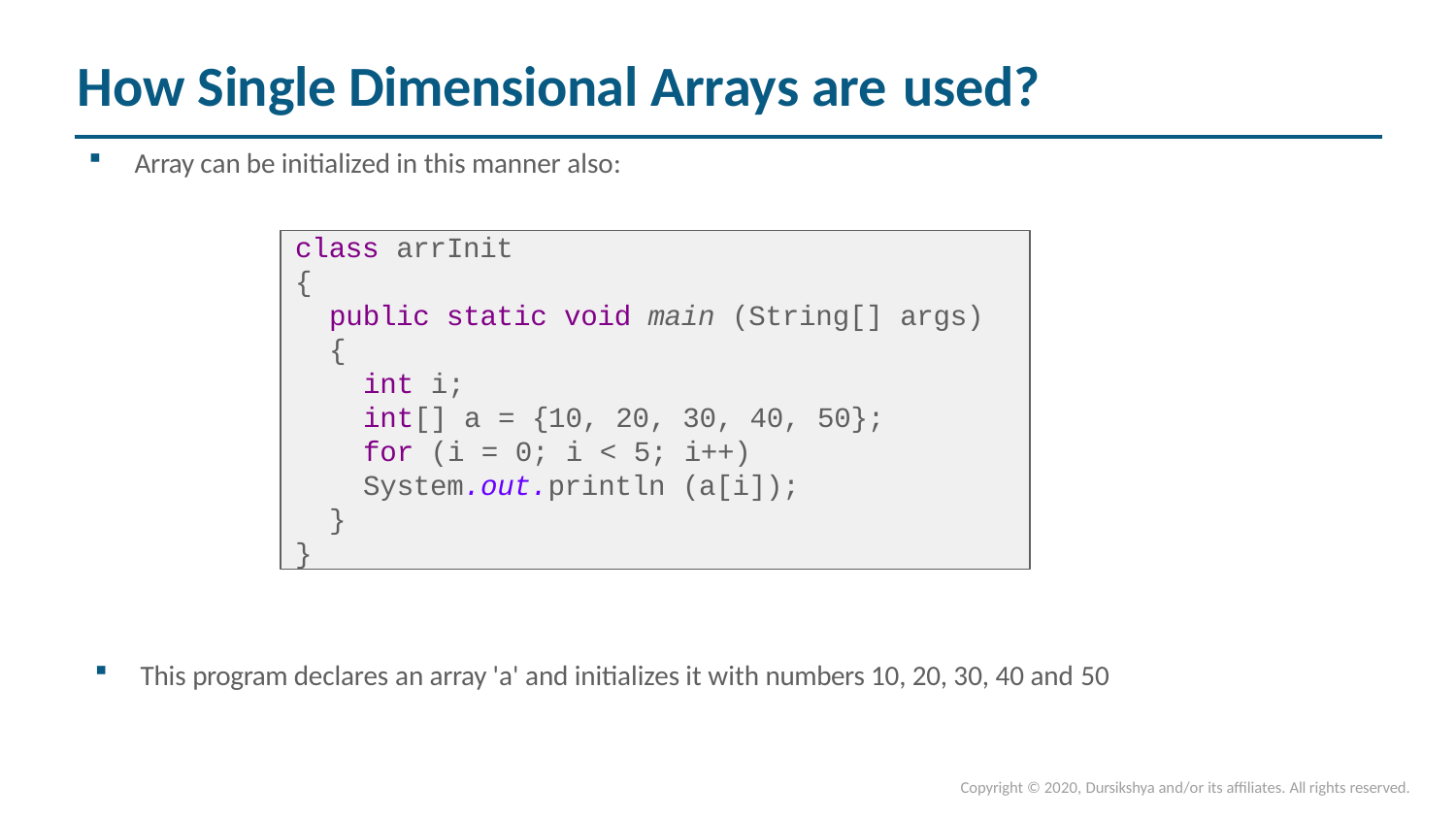

# How Single Dimensional Arrays are used?

Array can be initialized in this manner also:
class arrInit
{
public static void main (String[] args)
{
int i;
int[] a = {10, 20, 30, 40, 50};
for (i = 0; i < 5; i++)  System.out.println (a[i]);
}
}
This program declares an array 'a' and initializes it with numbers 10, 20, 30, 40 and 50
Copyright © 2020, Dursikshya and/or its affiliates. All rights reserved.